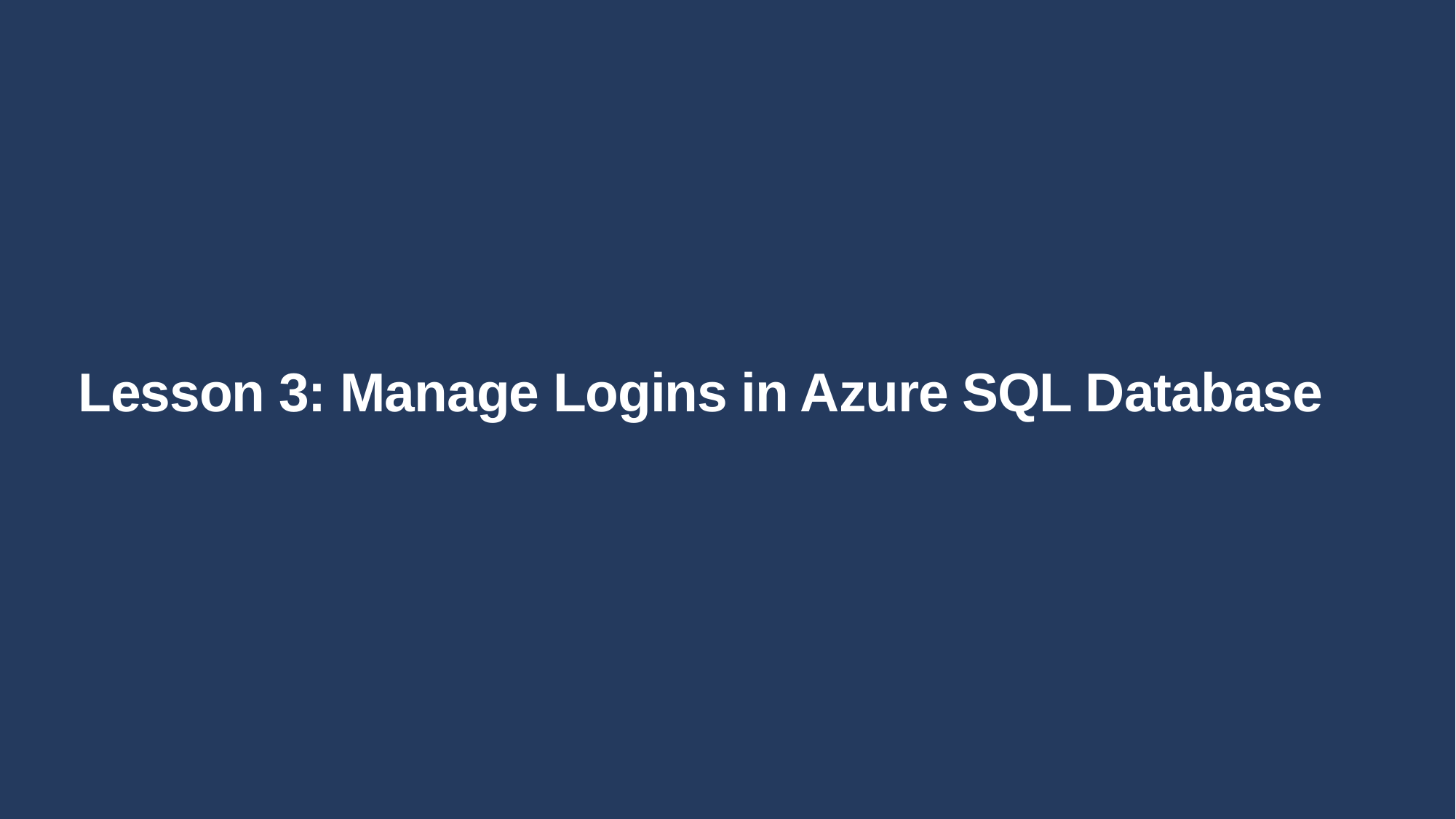

# Lesson 3: Manage Logins in Azure SQL Database